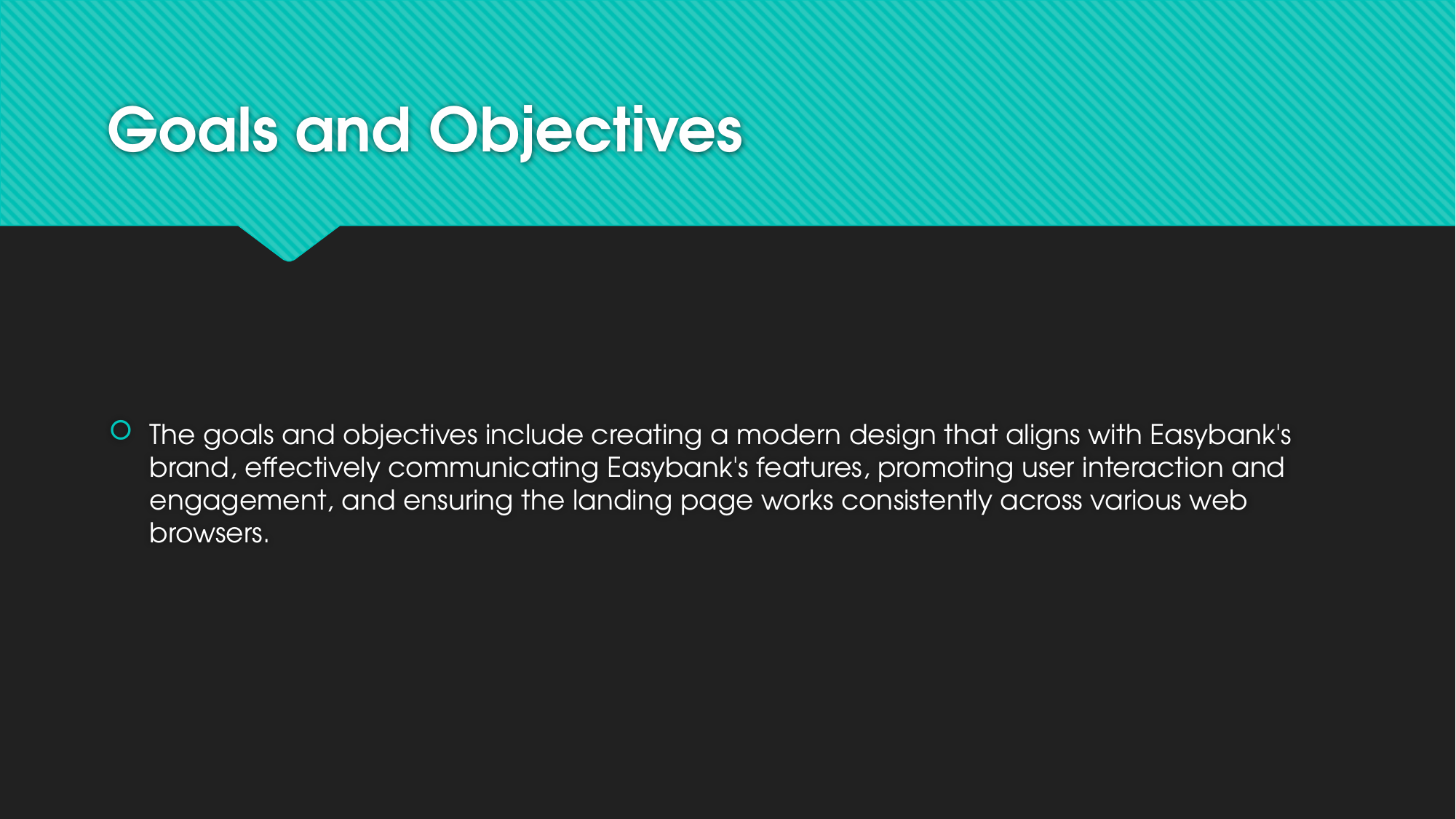

# Goals and Objectives
The goals and objectives include creating a modern design that aligns with Easybank's brand, effectively communicating Easybank's features, promoting user interaction and engagement, and ensuring the landing page works consistently across various web browsers.